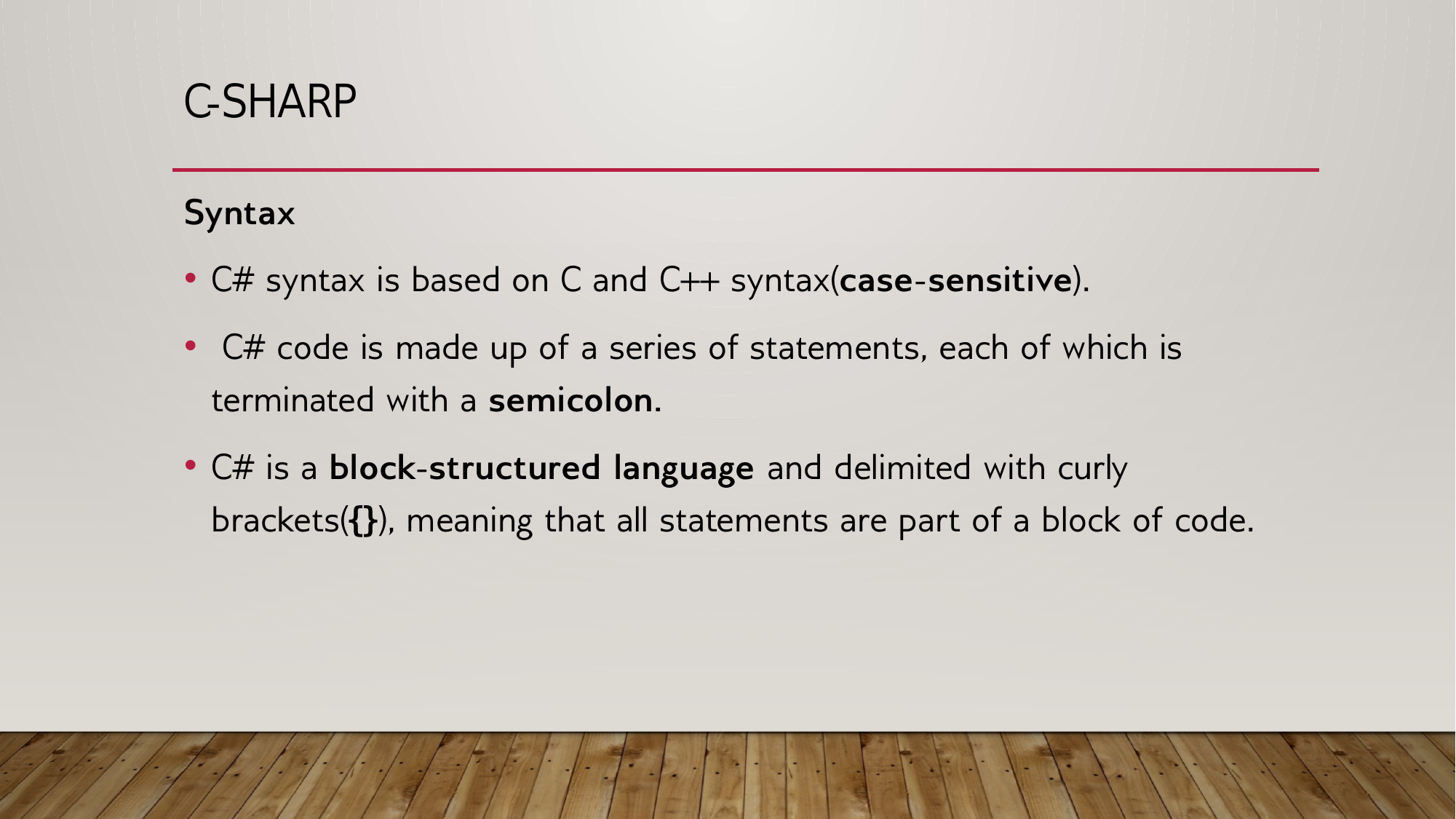

# C-Sharp
Syntax
C# syntax is based on C and C++ syntax(case-sensitive).
 C# code is made up of a series of statements, each of which is terminated with a semicolon.
C# is a block-structured language and delimited with curly brackets({}), meaning that all statements are part of a block of code.